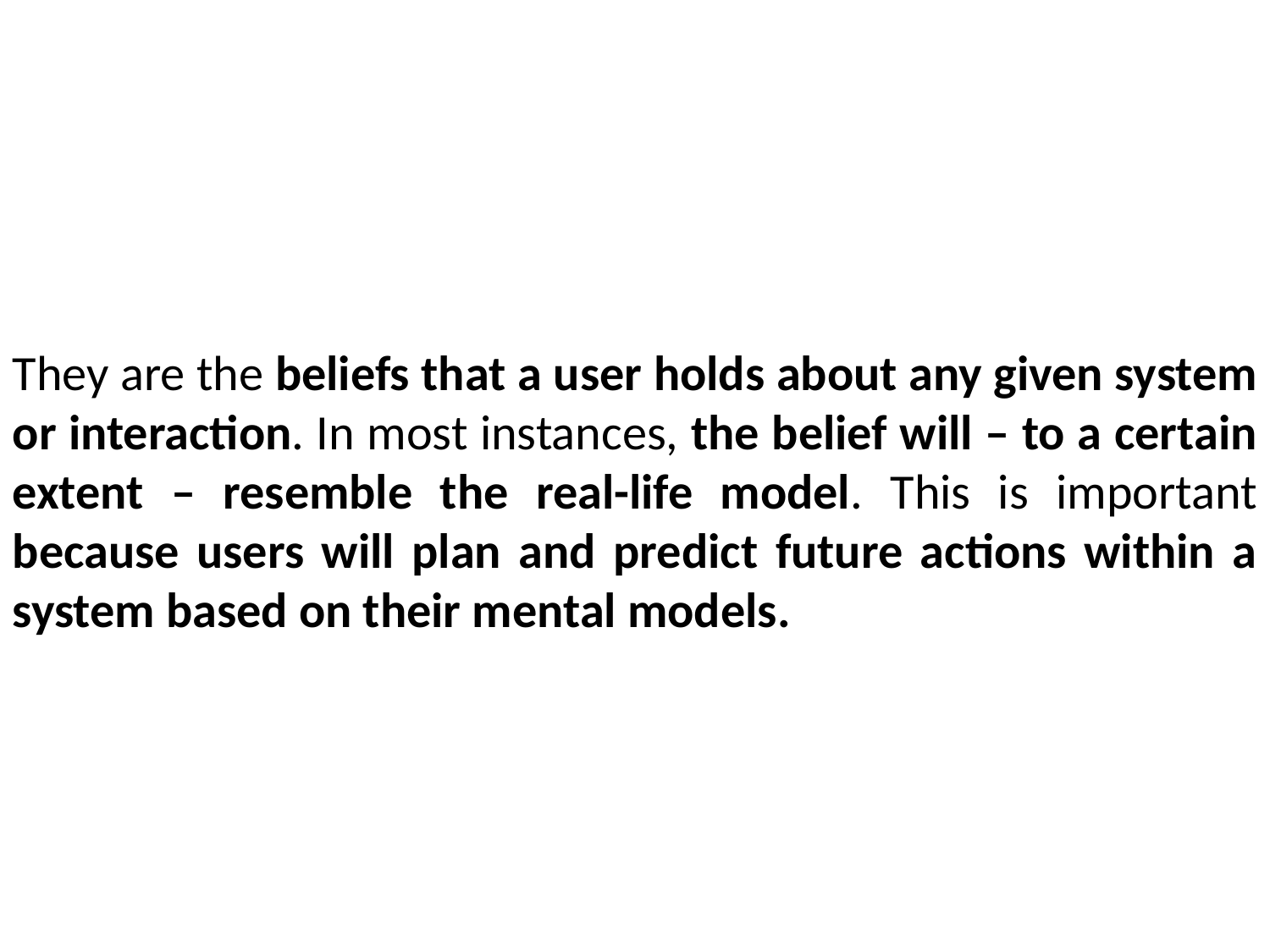

They are the beliefs that a user holds about any given system or interaction. In most instances, the belief will – to a certain extent – resemble the real-life model. This is important because users will plan and predict future actions within a system based on their mental models.